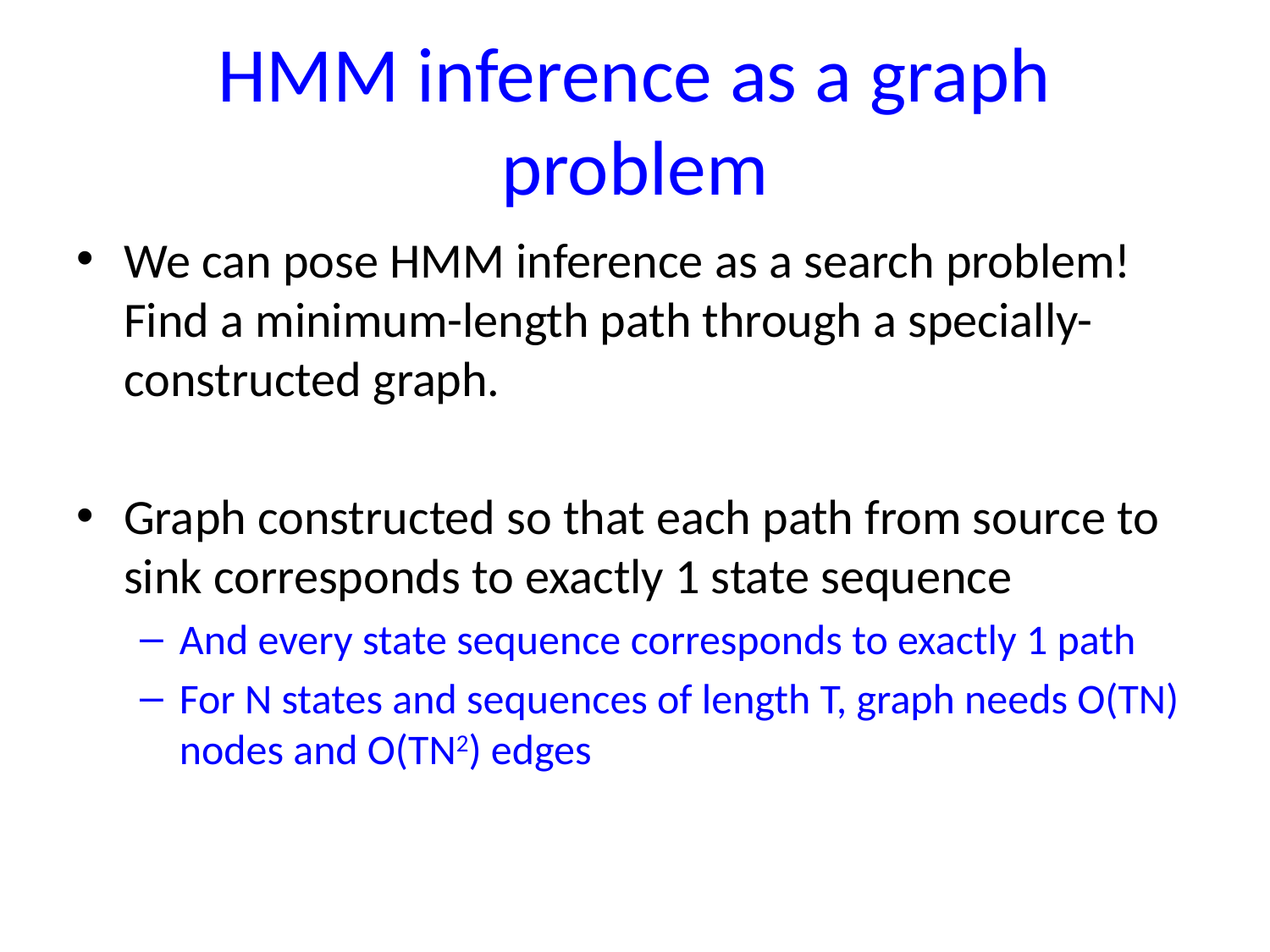

# HMM inference as a graph problem
We can pose HMM inference as a search problem! Find a minimum-length path through a specially-constructed graph.

Graph constructed so that each path from source to sink corresponds to exactly 1 state sequence
And every state sequence corresponds to exactly 1 path
For N states and sequences of length T, graph needs O(TN) nodes and O(TN2) edges